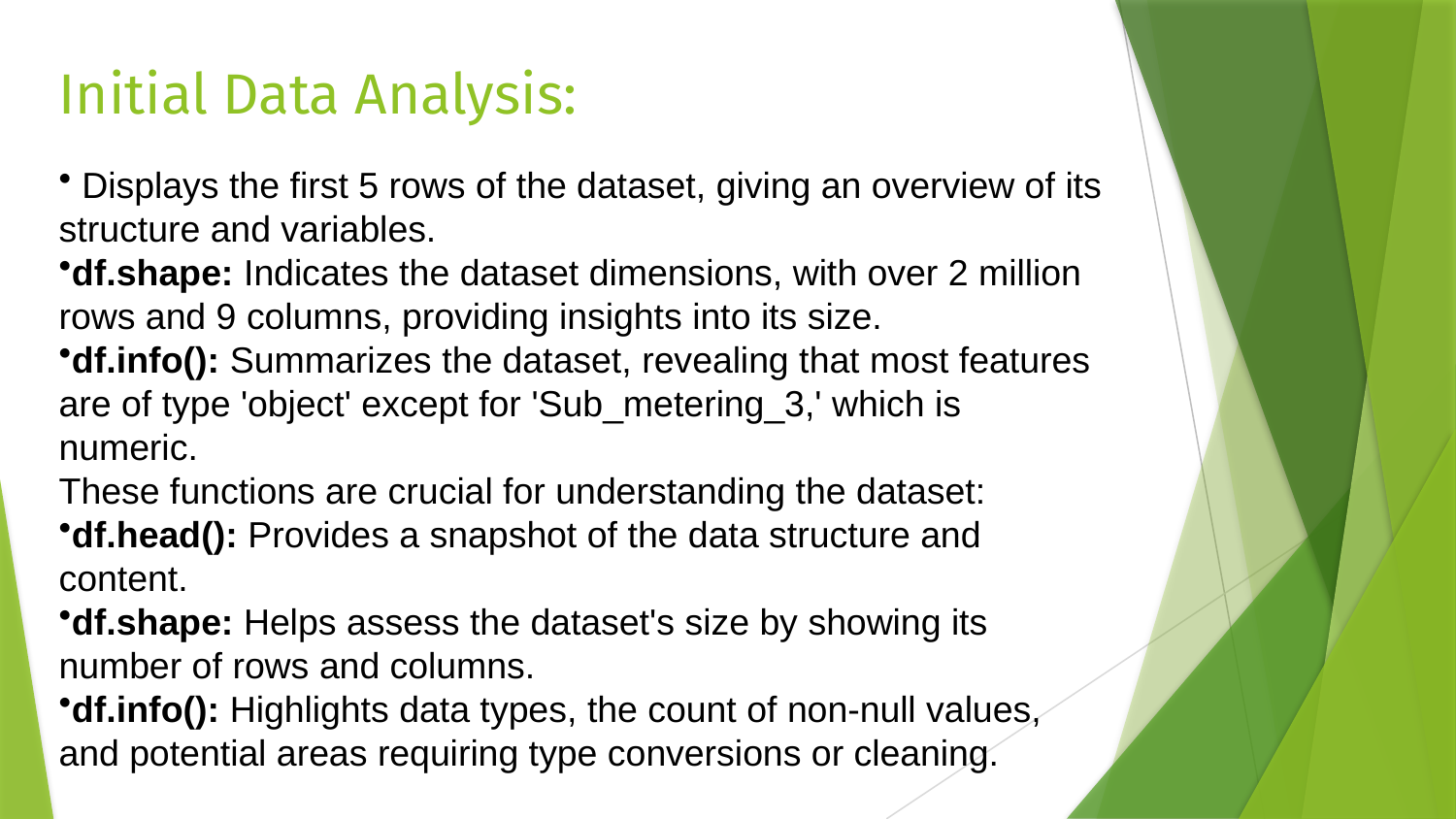

# Initial Data Analysis:

 Displays the first 5 rows of the dataset, giving an overview of its structure and variables.
df.shape: Indicates the dataset dimensions, with over 2 million rows and 9 columns, providing insights into its size.
df.info(): Summarizes the dataset, revealing that most features are of type 'object' except for 'Sub_metering_3,' which is numeric.
These functions are crucial for understanding the dataset:
df.head(): Provides a snapshot of the data structure and content.
df.shape: Helps assess the dataset's size by showing its number of rows and columns.
df.info(): Highlights data types, the count of non-null values, and potential areas requiring type conversions or cleaning.